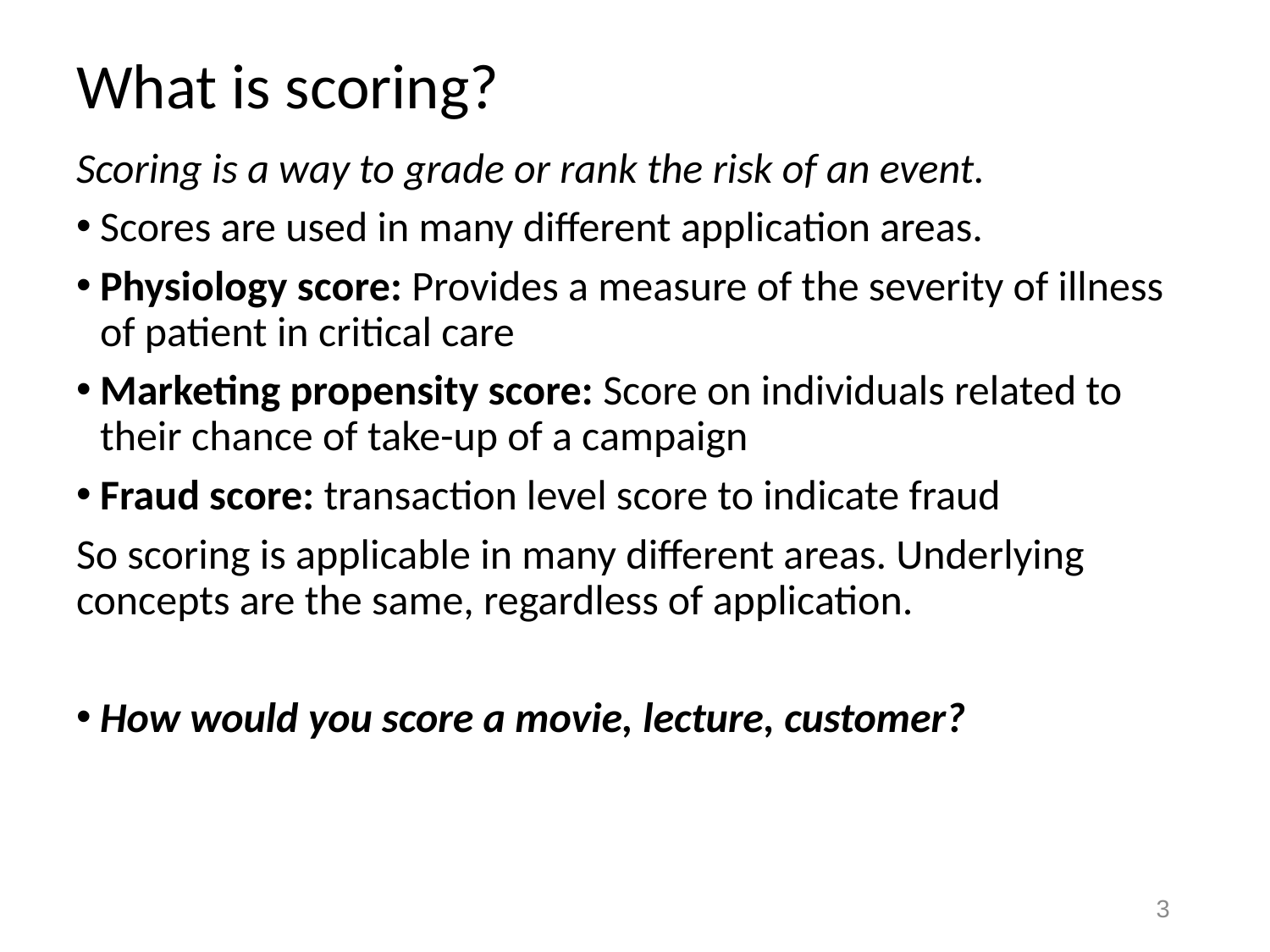

# What is scoring?
Scoring is a way to grade or rank the risk of an event.
Scores are used in many different application areas.
Physiology score: Provides a measure of the severity of illness of patient in critical care
Marketing propensity score: Score on individuals related to their chance of take-up of a campaign
Fraud score: transaction level score to indicate fraud
So scoring is applicable in many different areas. Underlying concepts are the same, regardless of application.

How would you score a movie, lecture, customer?
3